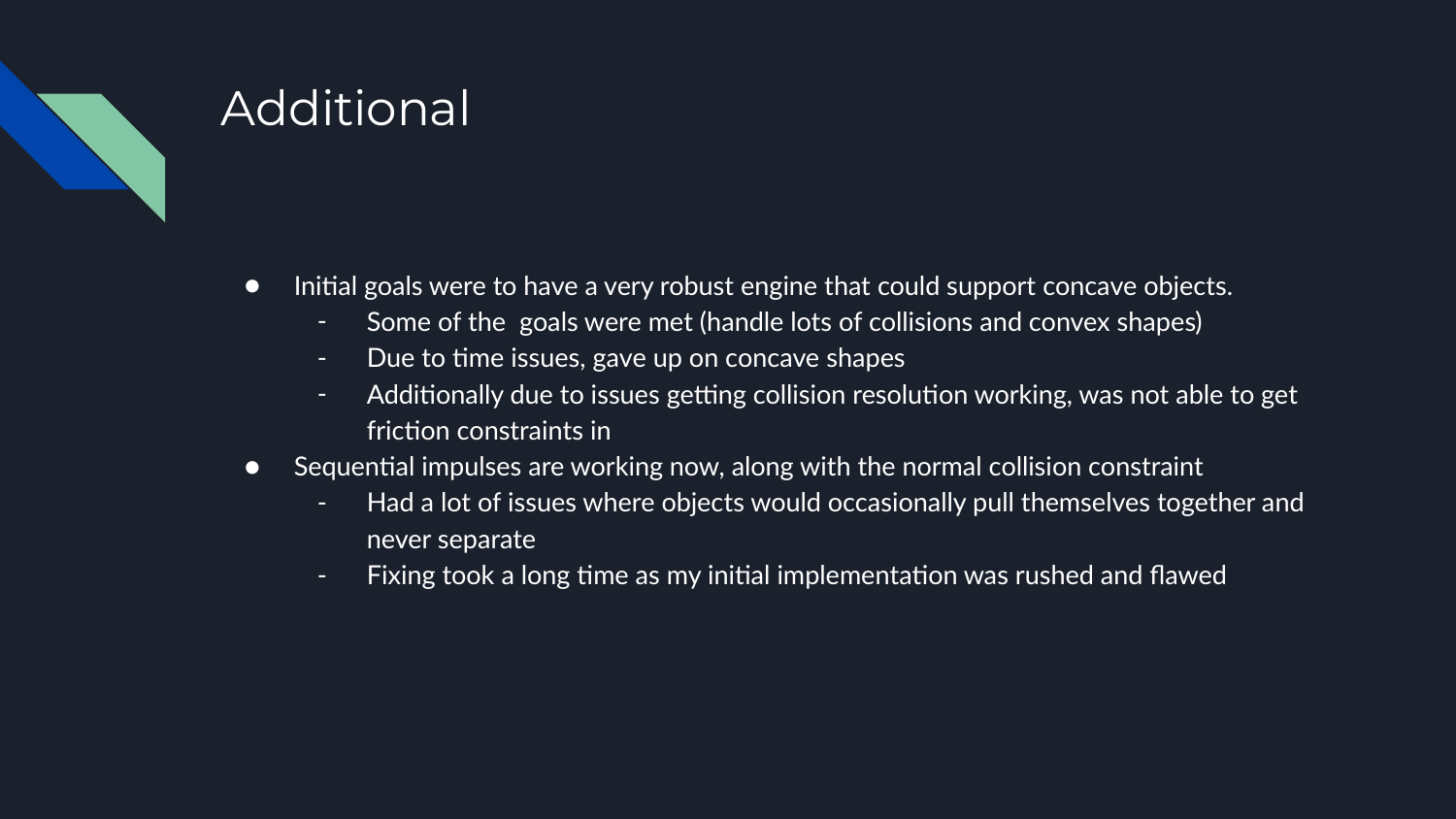

# Additional
Initial goals were to have a very robust engine that could support concave objects.
Some of the  goals were met (handle lots of collisions and convex shapes)
Due to time issues, gave up on concave shapes
Additionally due to issues getting collision resolution working, was not able to get friction constraints in
Sequential impulses are working now, along with the normal collision constraint
Had a lot of issues where objects would occasionally pull themselves together and never separate
Fixing took a long time as my initial implementation was rushed and flawed